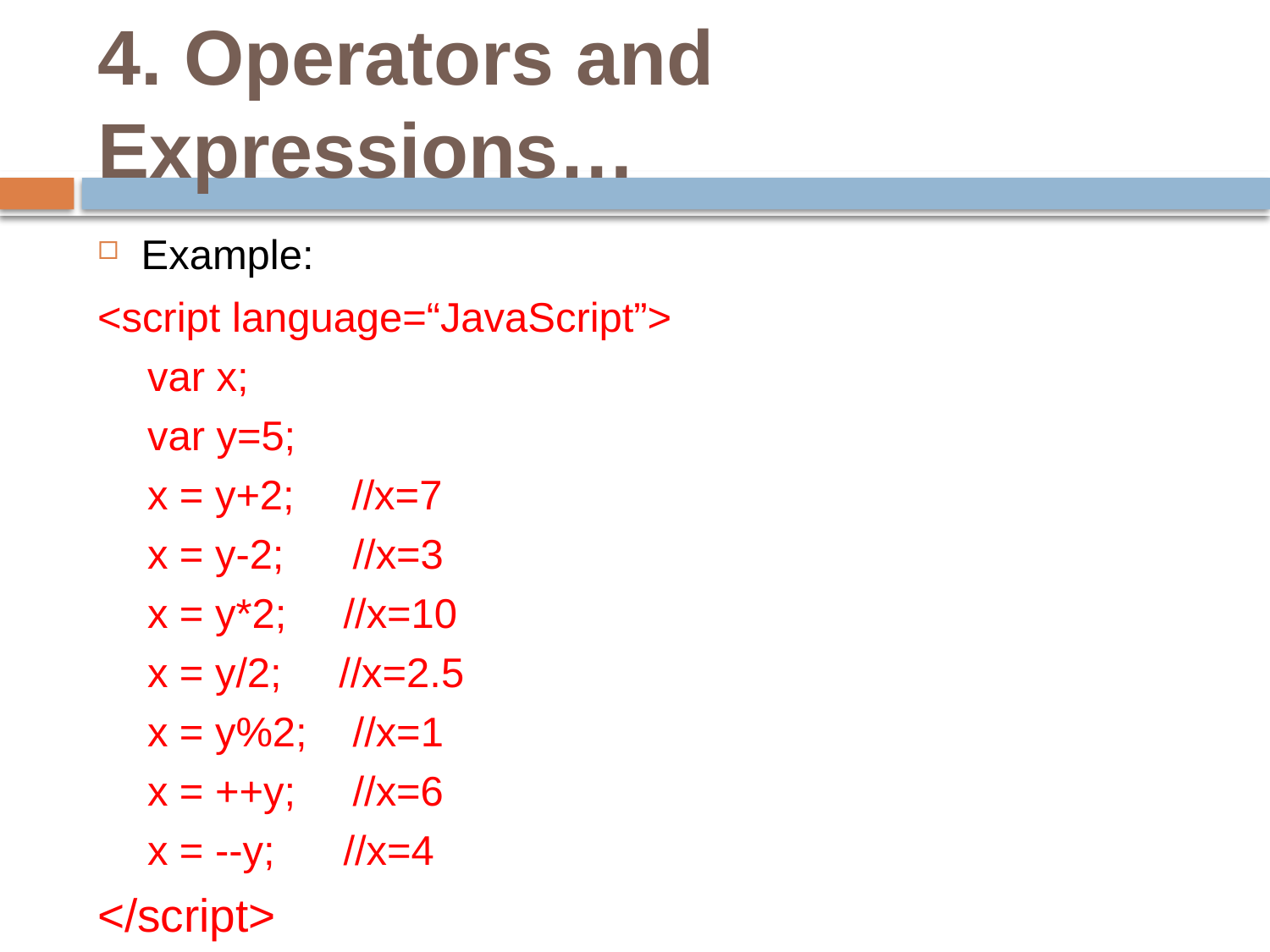

# 4. Operators and Expressions…
Example:
<script language=“JavaScript”>
var x;
var y=5;
x = y+2;     //x=7
x = y-2;      //x=3
x = y*2;     //x=10
x = y/2;     //x=2.5
x = y%2;    //x=1
x = ++y;     //x=6
x = --y;      //x=4
</script>